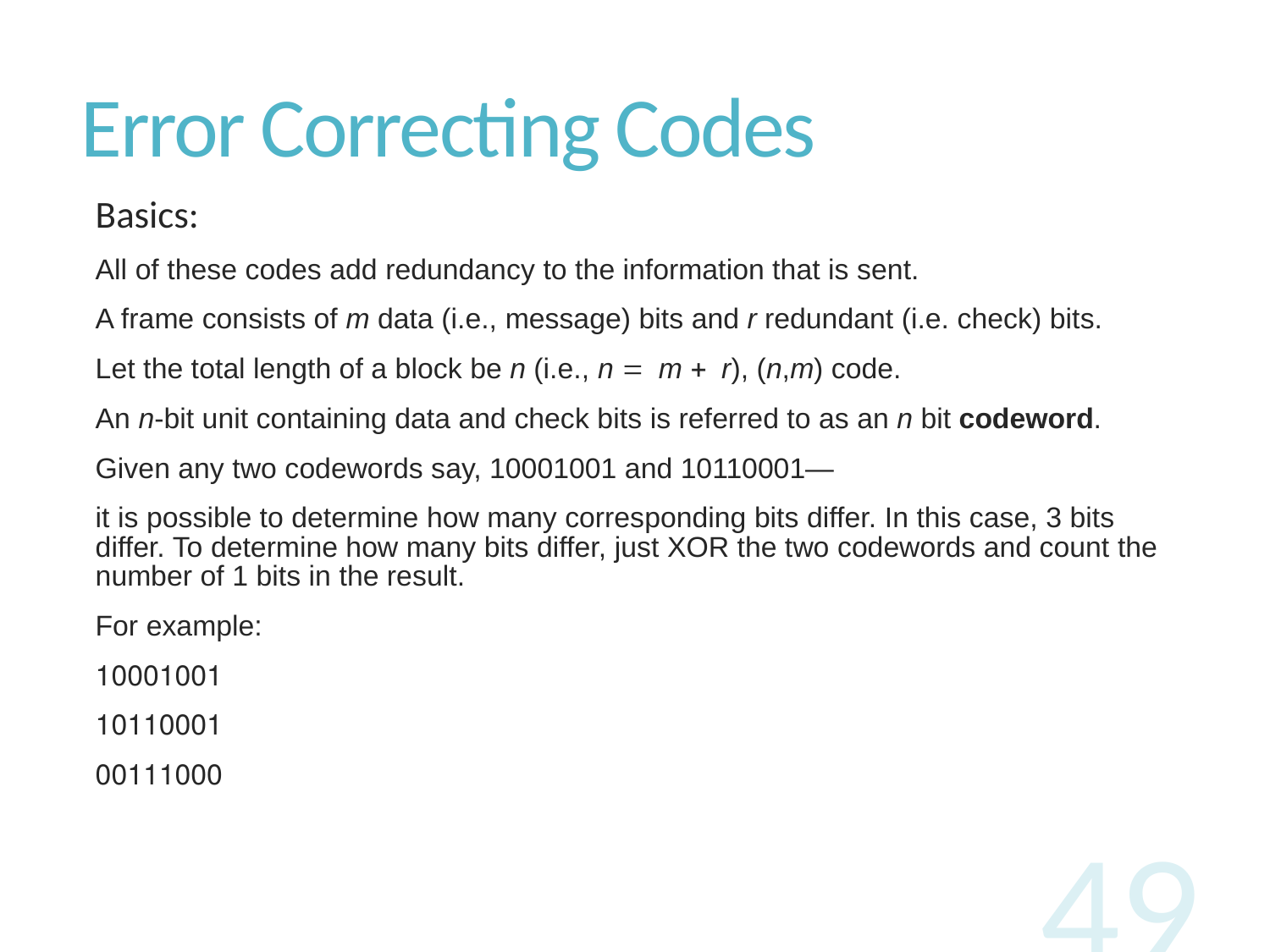

# Error Correcting Codes
Basics:
All of these codes add redundancy to the information that is sent.
A frame consists of m data (i.e., message) bits and r redundant (i.e. check) bits.
Let the total length of a block be n (i.e., n = m + r), (n,m) code.
An n-bit unit containing data and check bits is referred to as an n bit codeword.
Given any two codewords say, 10001001 and 10110001—
it is possible to determine how many corresponding bits differ. In this case, 3 bits differ. To determine how many bits differ, just XOR the two codewords and count the number of 1 bits in the result.
For example:
10001001
10110001
00111000

49